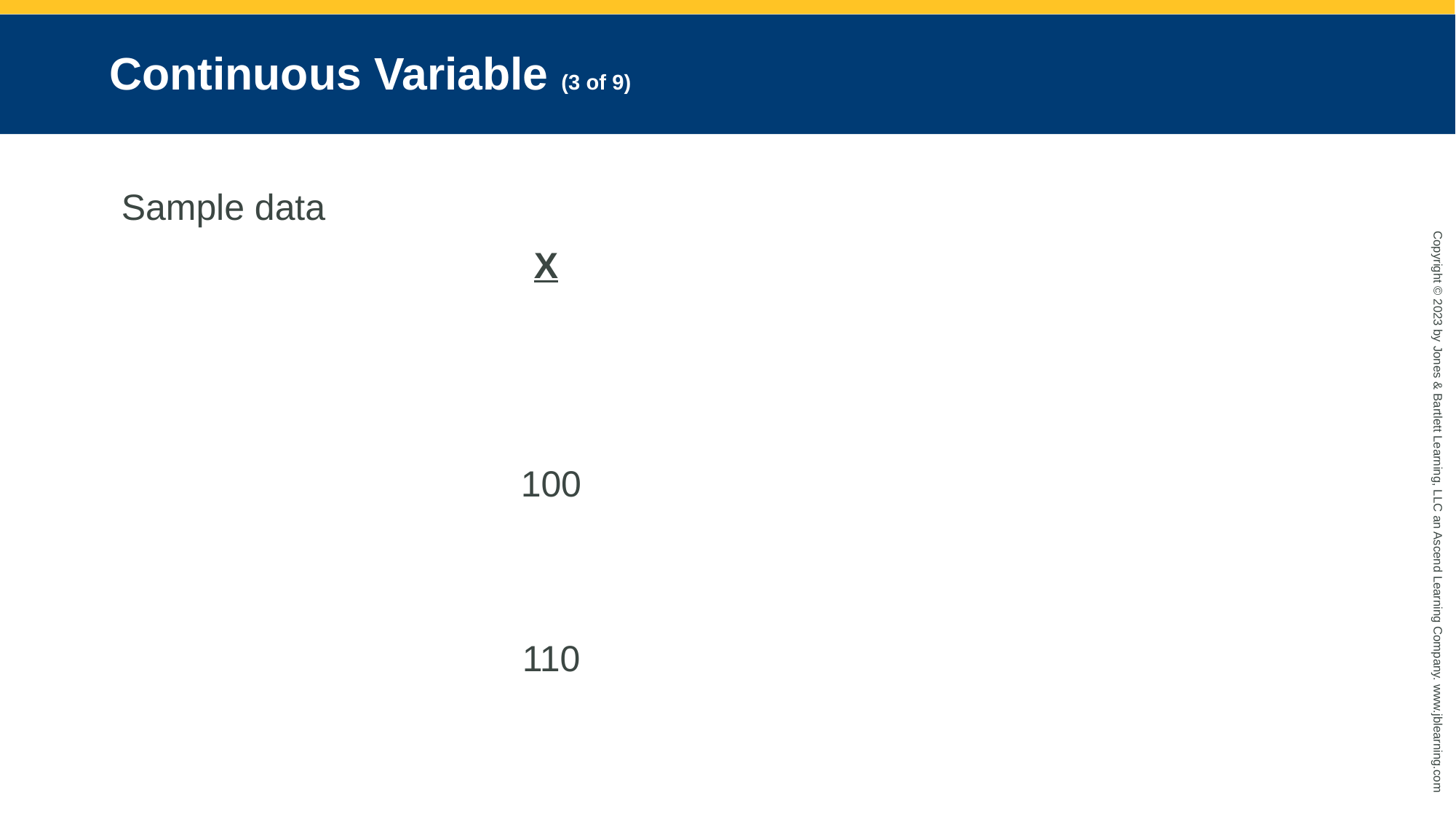

# Continuous Variable (3 of 9)
Sample data

 X                              100                 110                 114                 121                 130
130                 160